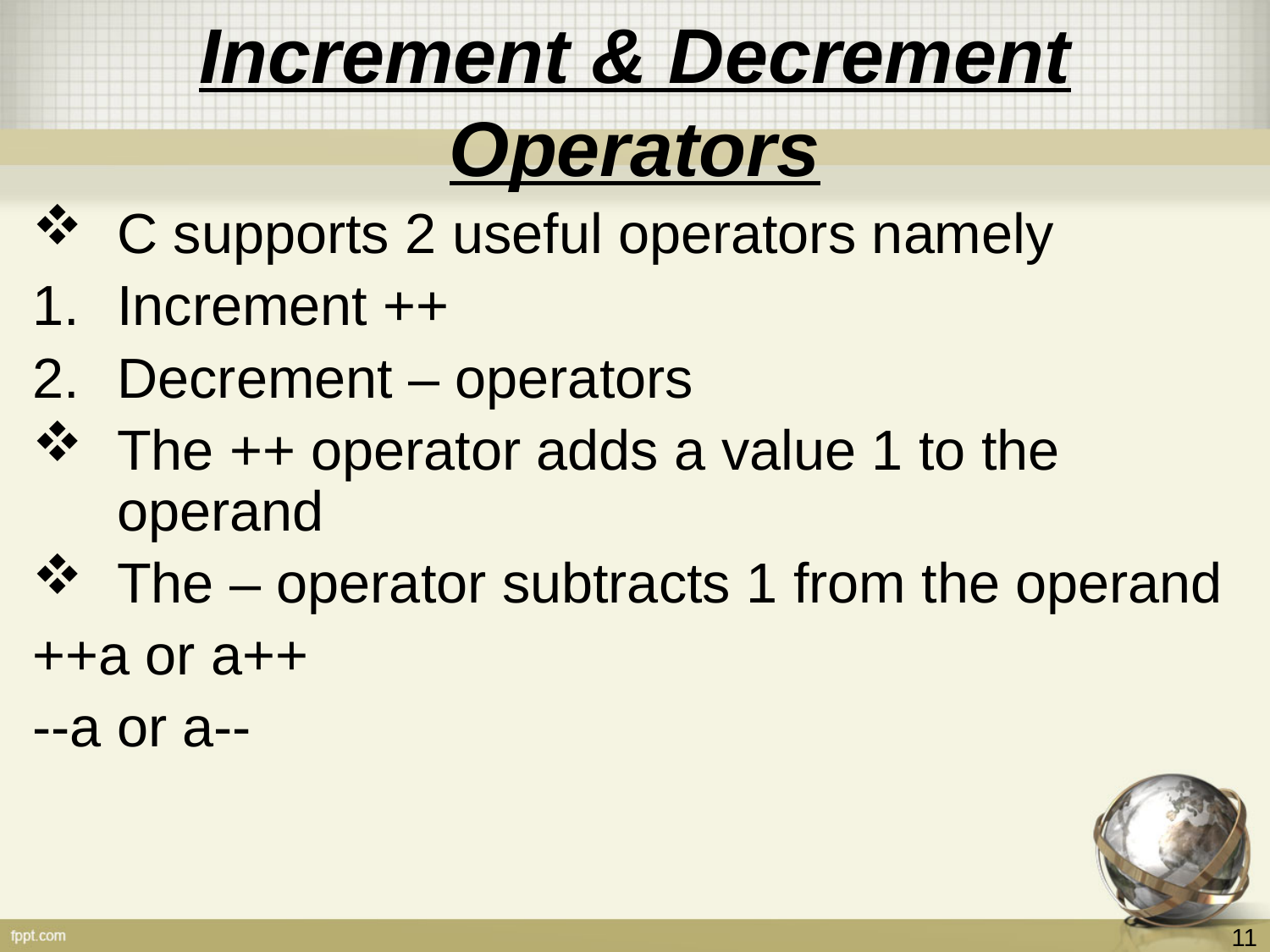

# Increment & Decrement Operators
C supports 2 useful operators namely
Increment ++
Decrement – operators
The ++ operator adds a value 1 to the operand
The – operator subtracts 1 from the operand
++a or a++
--a or a--
11